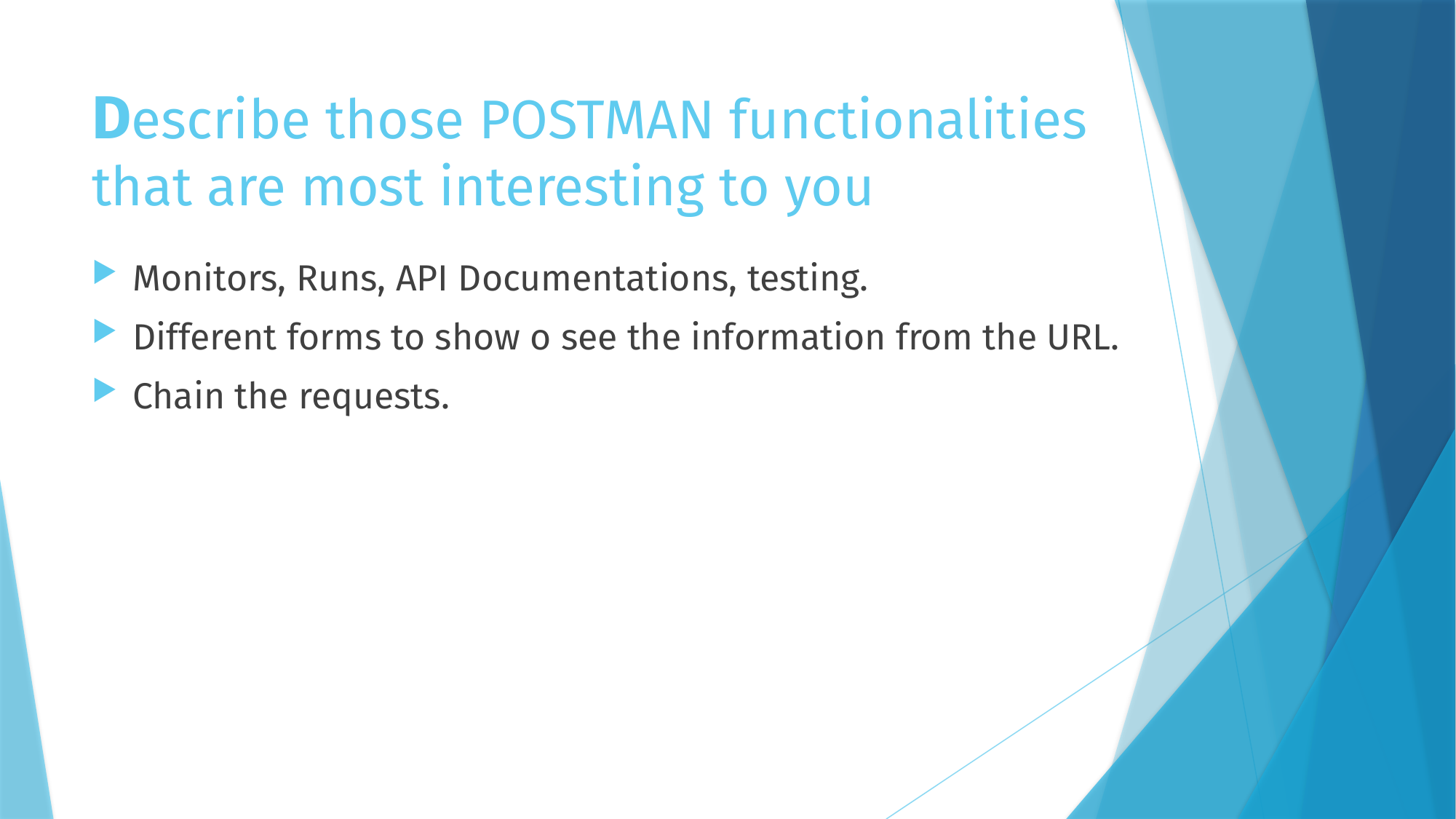

# Describe those POSTMAN functionalities that are most interesting to you
Monitors, Runs, API Documentations, testing.
Different forms to show o see the information from the URL.
Chain the requests.